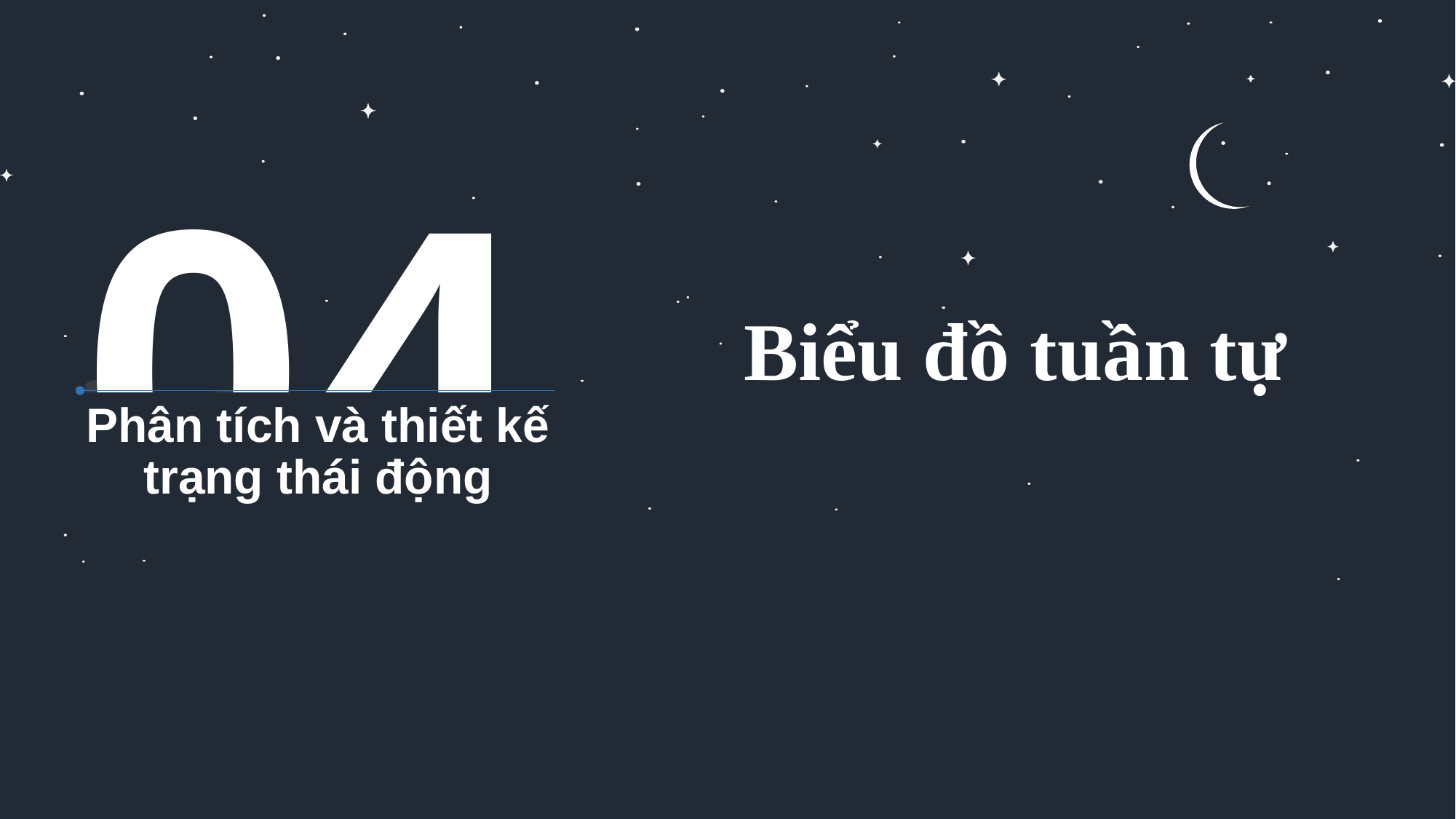

04
Biểu đồ tuần tự

Phân tích và thiết kế trạng thái động